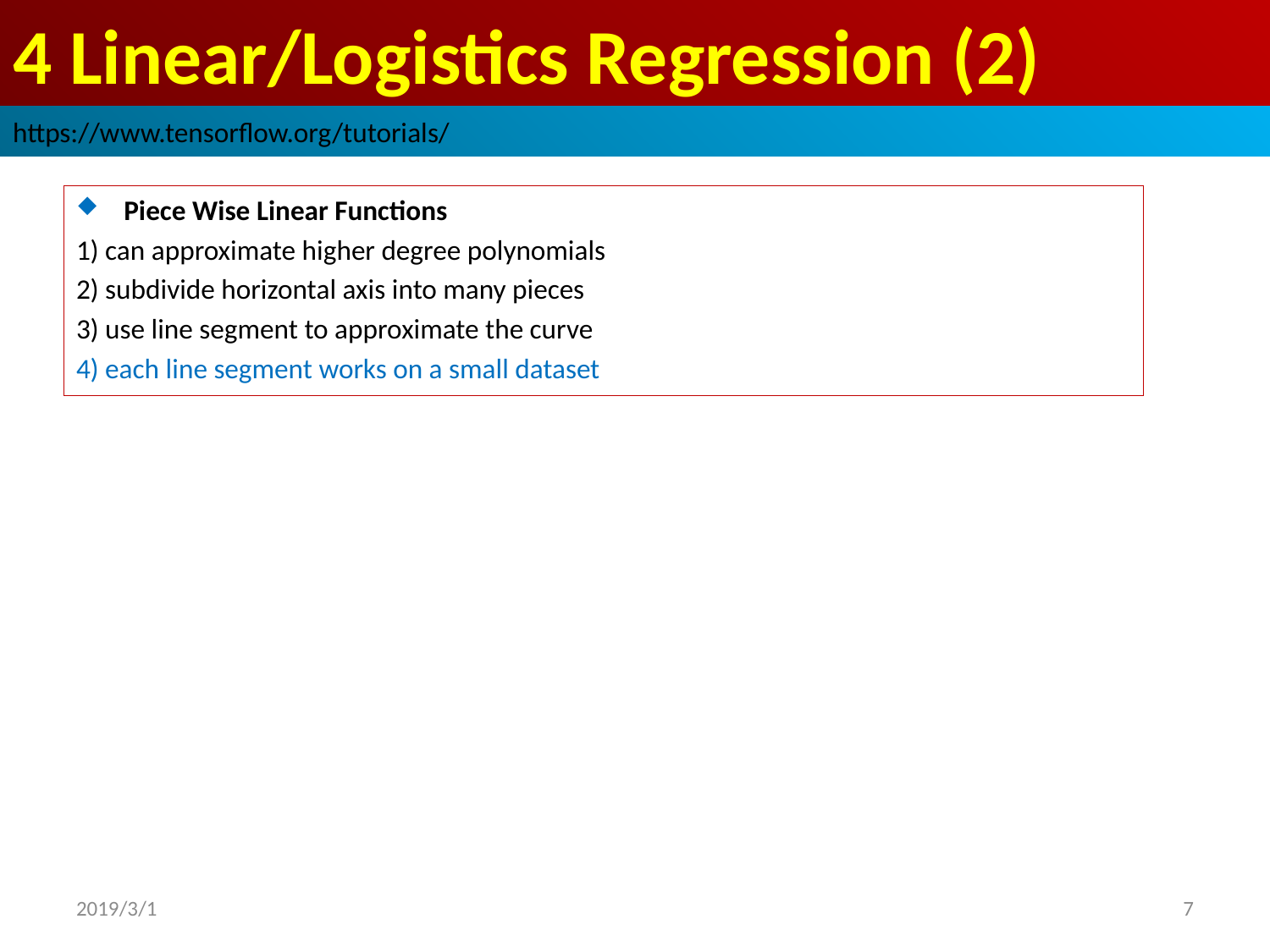

# 4 Linear/Logistics Regression (2)
https://www.tensorflow.org/tutorials/
Piece Wise Linear Functions
1) can approximate higher degree polynomials
2) subdivide horizontal axis into many pieces
3) use line segment to approximate the curve
4) each line segment works on a small dataset

2019/3/1
7